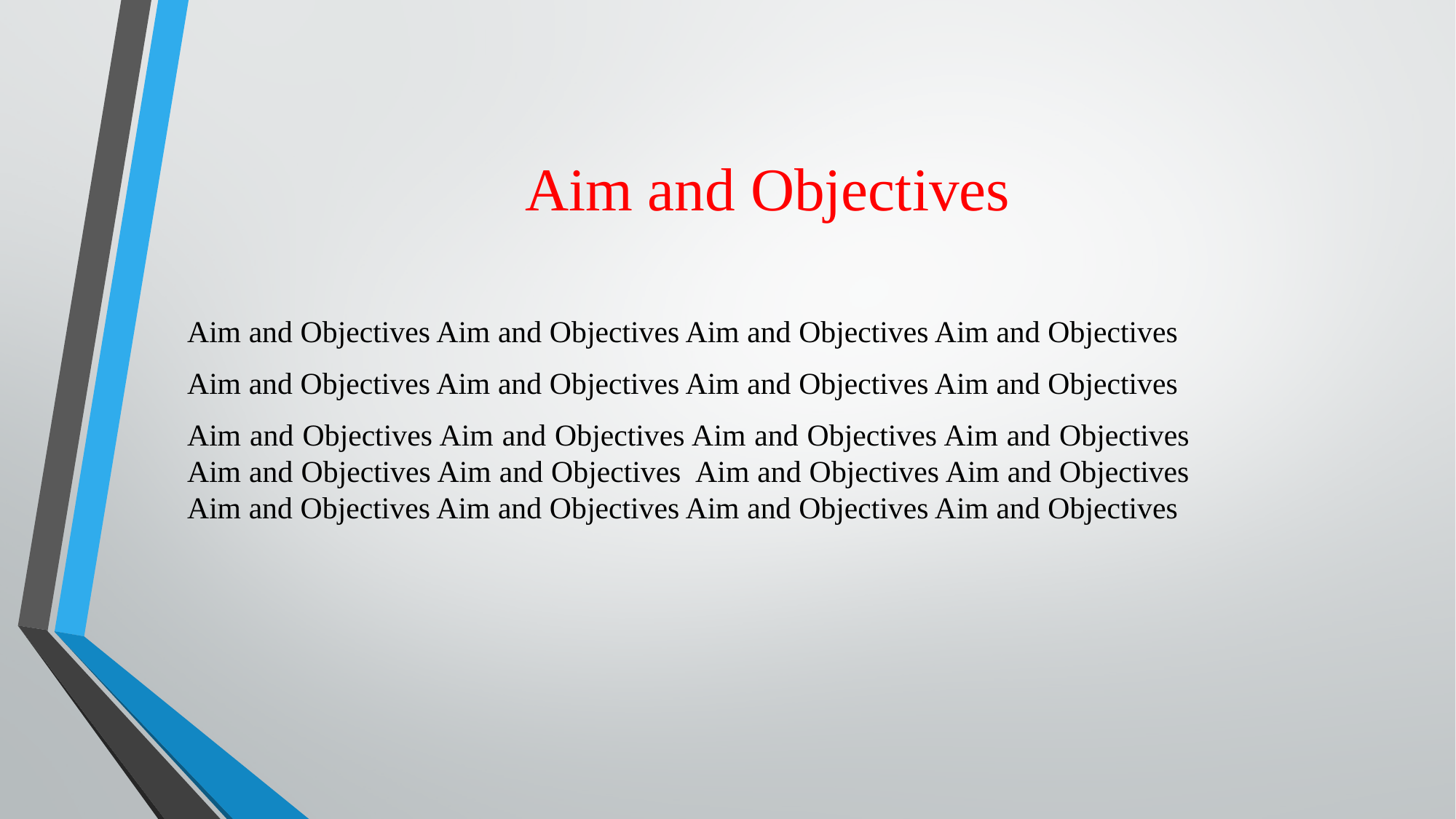

# Aim and Objectives
Aim and Objectives Aim and Objectives Aim and Objectives Aim and Objectives
Aim and Objectives Aim and Objectives Aim and Objectives Aim and Objectives
Aim and Objectives Aim and Objectives Aim and Objectives Aim and Objectives Aim and Objectives Aim and Objectives  Aim and Objectives Aim and Objectives Aim and Objectives Aim and Objectives Aim and Objectives Aim and Objectives